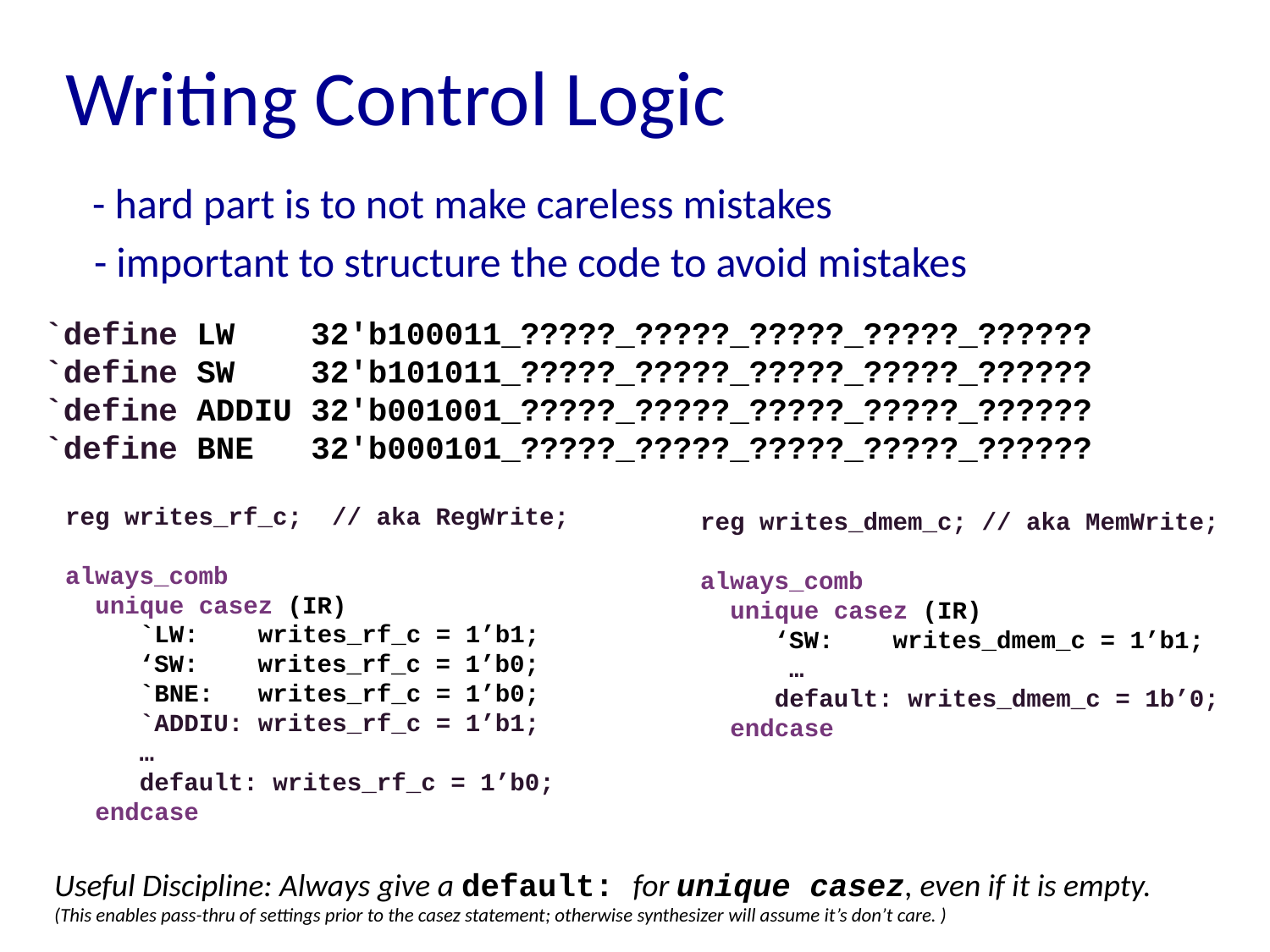

Writing Control Logic
  - hard part is to not make careless mistakes
   - important to structure the code to avoid mistakes
`define LW    32'b100011_?????_?????_?????_?????_??????
`define SW    32'b101011_?????_?????_?????_?????_??????
`define ADDIU 32'b001001_?????_?????_?????_?????_??????
`define BNE   32'b000101_?????_?????_?????_?????_??????
reg writes_rf_c;  // aka RegWrite;

always_comb
  unique casez (IR)
     `LW:    writes_rf_c = 1’b1;
     ‘SW:    writes_rf_c = 1’b0;
     `BNE:   writes_rf_c = 1’b0;
     `ADDIU: writes_rf_c = 1’b1;
     …
     default: writes_rf_c = 1’b0;
  endcase
reg writes_dmem_c; // aka MemWrite;

always_comb
  unique casez (IR)
     ‘SW:    writes_dmem_c = 1’b1;
      …
     default: writes_dmem_c = 1b’0;
  endcase
Useful Discipline: Always give a default: for unique casez, even if it is empty.
(This enables pass-thru of settings prior to the casez statement; otherwise synthesizer will assume it’s don’t care. )